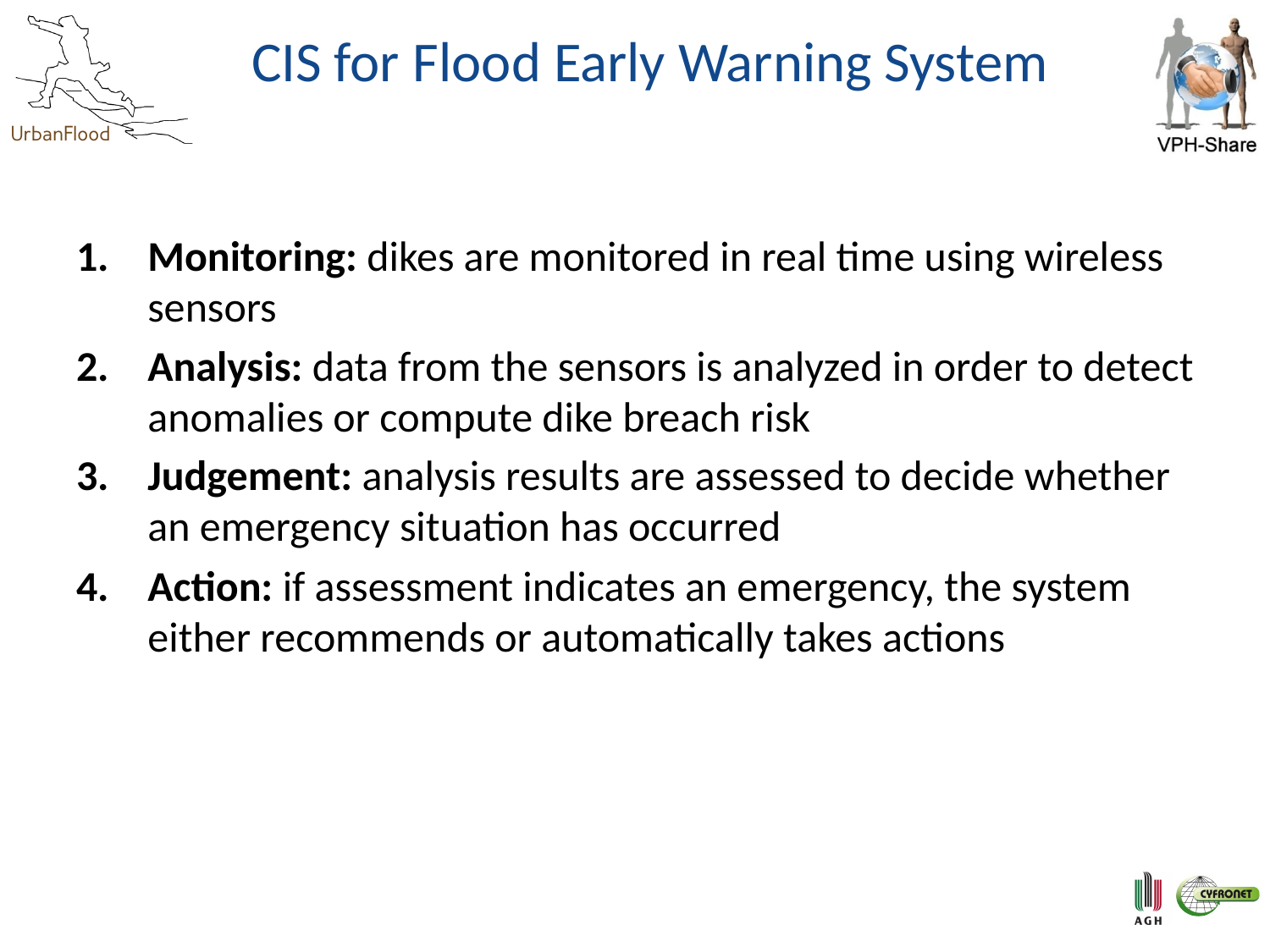

# CIS for Flood Early Warning System
Monitoring: dikes are monitored in real time using wireless sensors
Analysis: data from the sensors is analyzed in order to detect anomalies or compute dike breach risk
Judgement: analysis results are assessed to decide whether an emergency situation has occurred
Action: if assessment indicates an emergency, the system either recommends or automatically takes actions